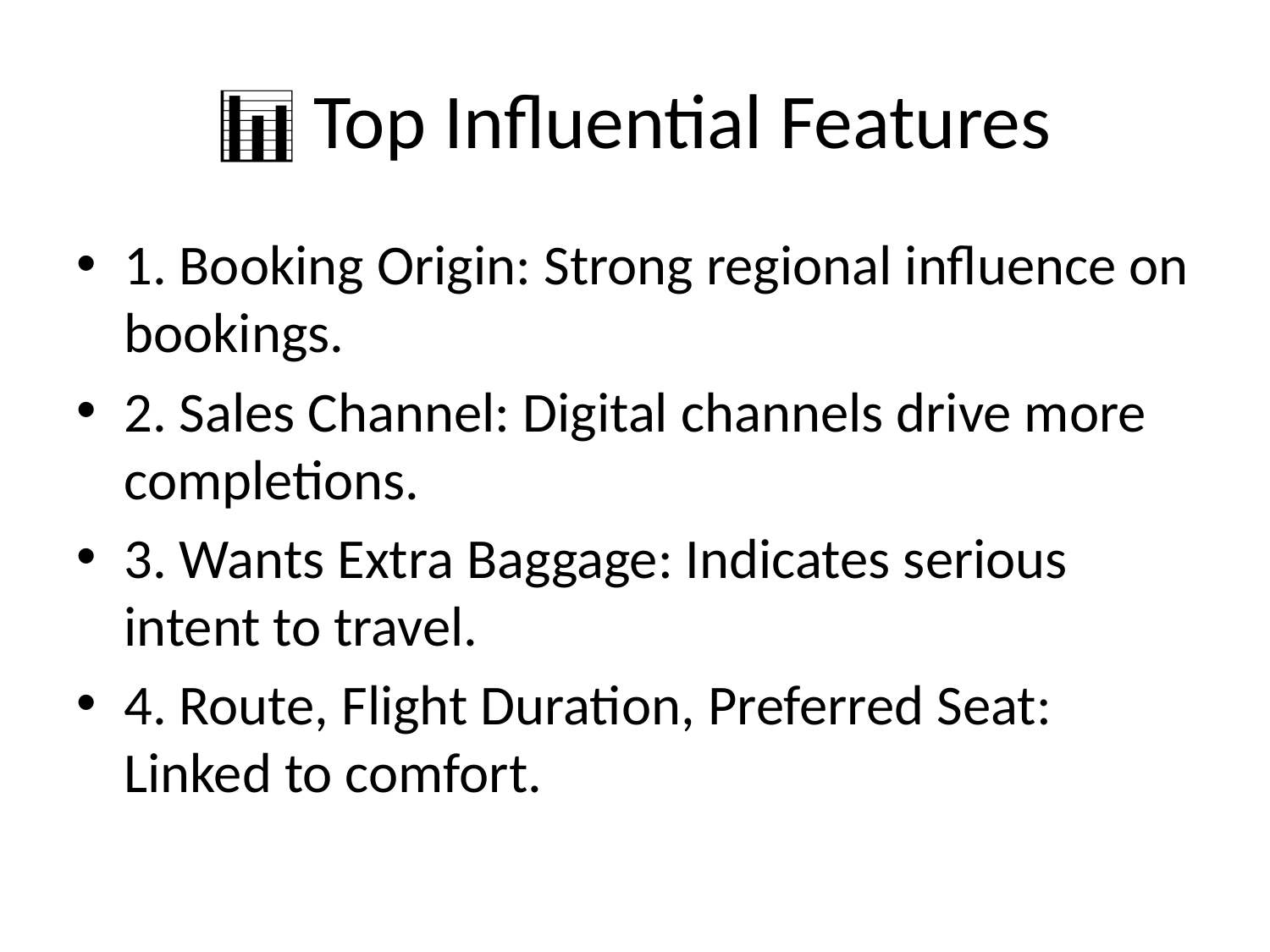

# 📊 Top Influential Features
1. Booking Origin: Strong regional influence on bookings.
2. Sales Channel: Digital channels drive more completions.
3. Wants Extra Baggage: Indicates serious intent to travel.
4. Route, Flight Duration, Preferred Seat: Linked to comfort.